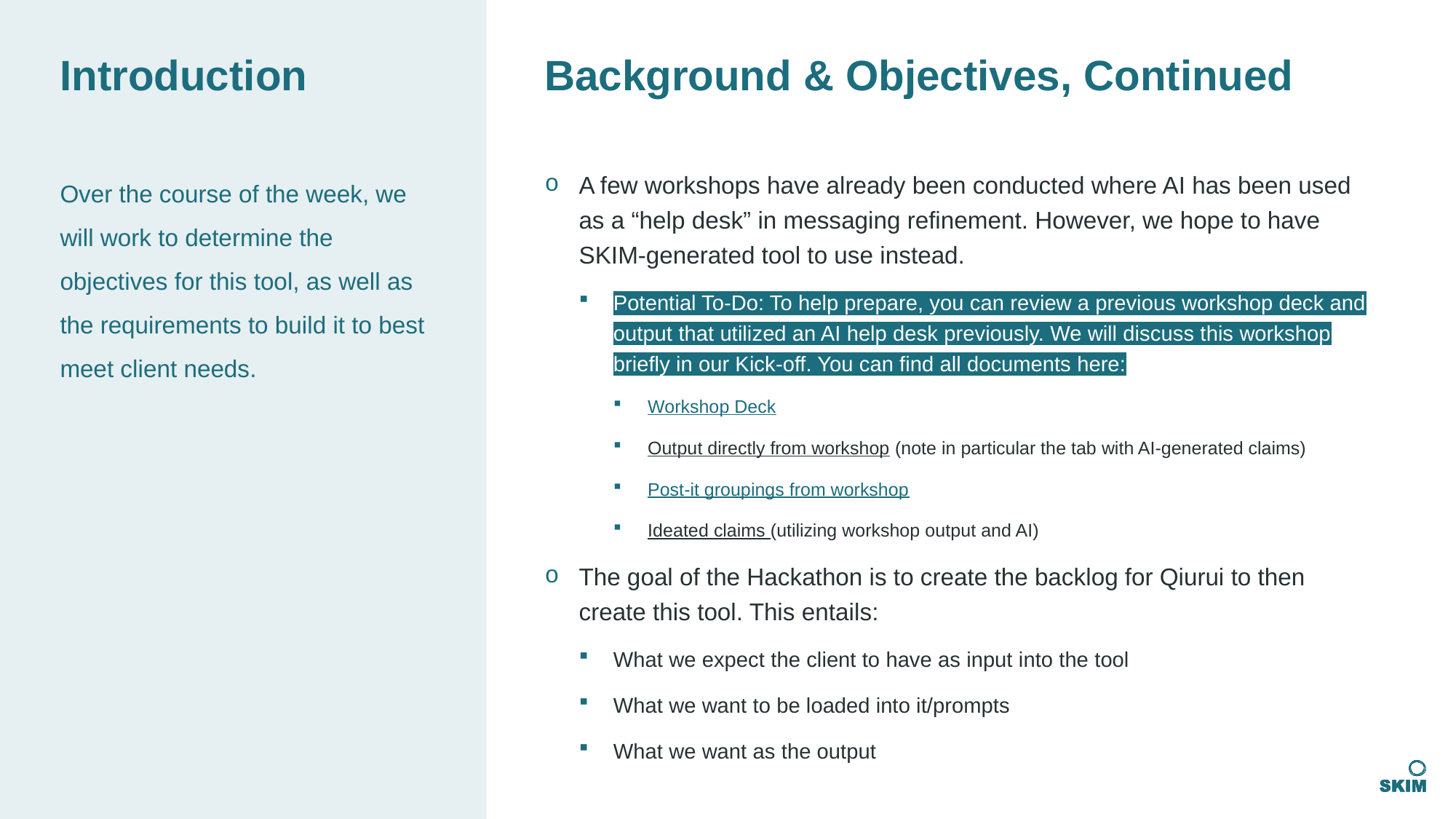

# Background & Objectives, Continued
Introduction
Over the course of the week, we will work to determine the objectives for this tool, as well as the requirements to build it to best meet client needs.
A few workshops have already been conducted where AI has been used as a “help desk” in messaging refinement. However, we hope to have  SKIM-generated tool to use instead.
Potential To-Do: To help prepare, you can review a previous workshop deck and output that utilized an AI help desk previously. We will discuss this workshop briefly in our Kick-off. You can find all documents here:
Workshop Deck
Output directly from workshop (note in particular the tab with AI-generated claims)
Post-it groupings from workshop
Ideated claims (utilizing workshop output and AI)
The goal of the Hackathon is to create the backlog for Qiurui to then create this tool. This entails:
What we expect the client to have as input into the tool
What we want to be loaded into it/prompts
What we want as the output